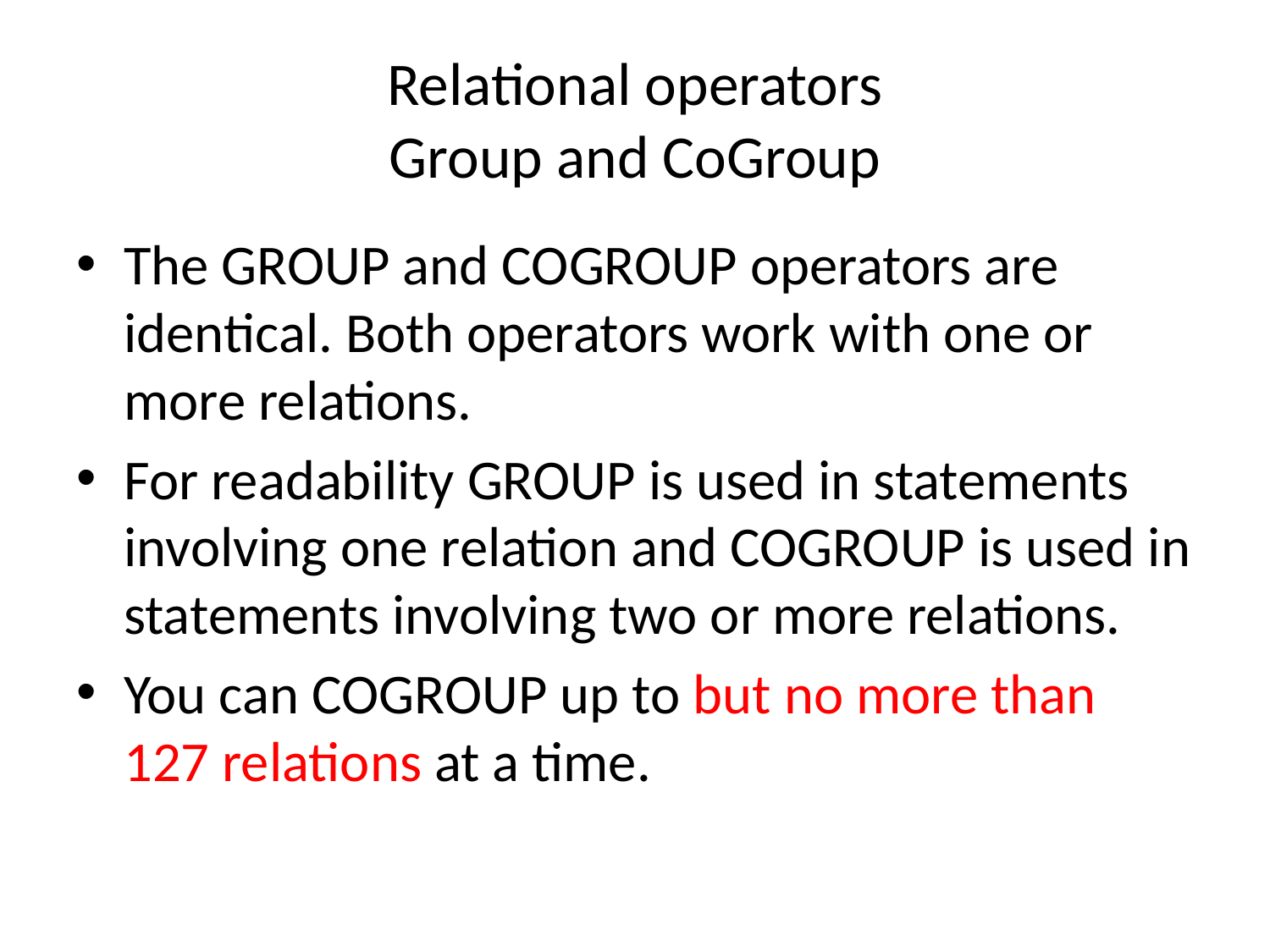

# Relational operators Group and CoGroup
The GROUP and COGROUP operators are identical. Both operators work with one or more relations.
For readability GROUP is used in statements involving one relation and COGROUP is used in statements involving two or more relations.
You can COGROUP up to but no more than 127 relations at a time.